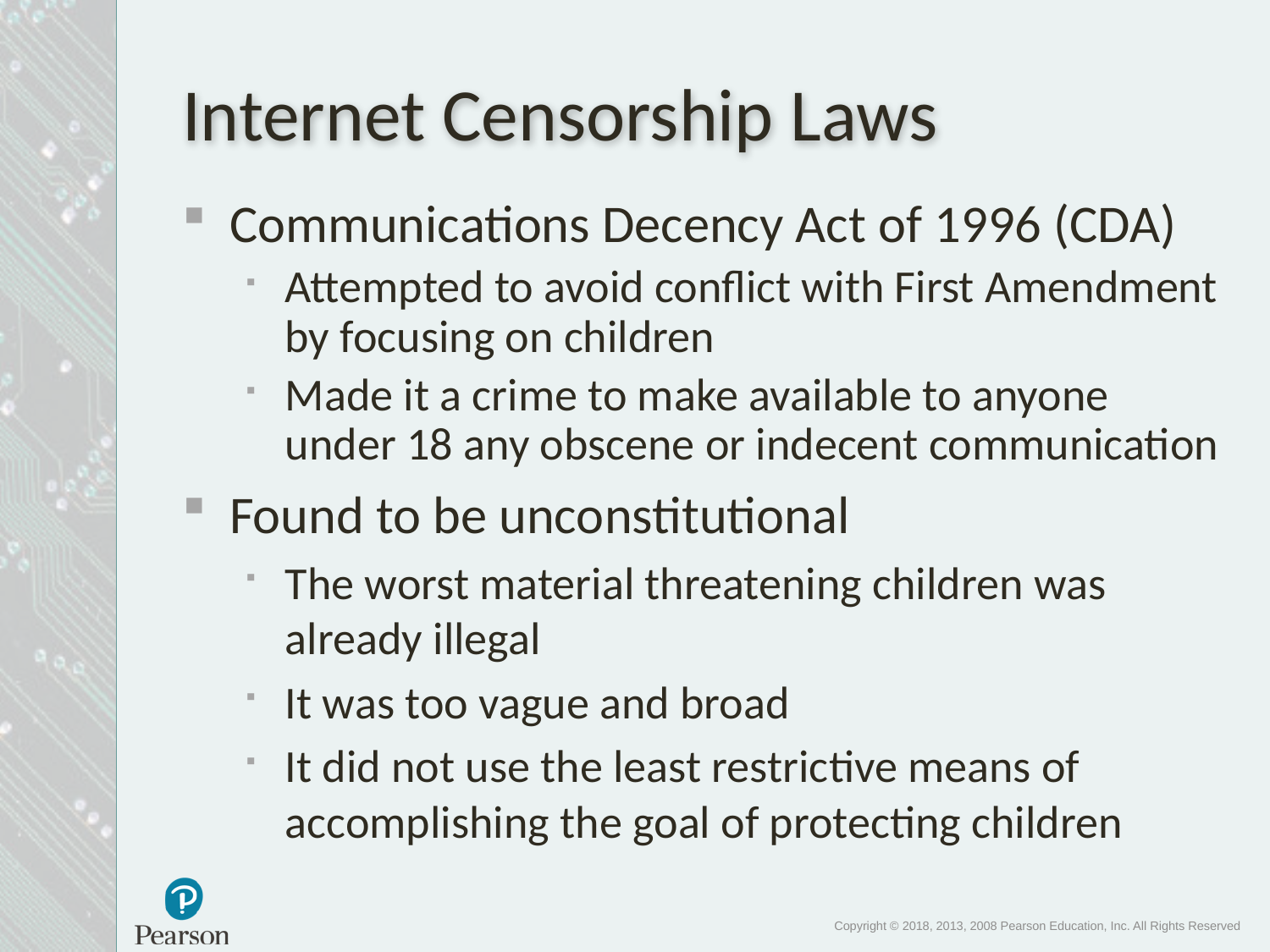

# Internet Censorship Laws
Communications Decency Act of 1996 (CDA)
Attempted to avoid conflict with First Amendment by focusing on children
Made it a crime to make available to anyone under 18 any obscene or indecent communication
Found to be unconstitutional
The worst material threatening children was already illegal
It was too vague and broad
It did not use the least restrictive means of accomplishing the goal of protecting children

Copyright © 2018, 2013, 2008 Pearson Education, Inc. All Rights Reserved